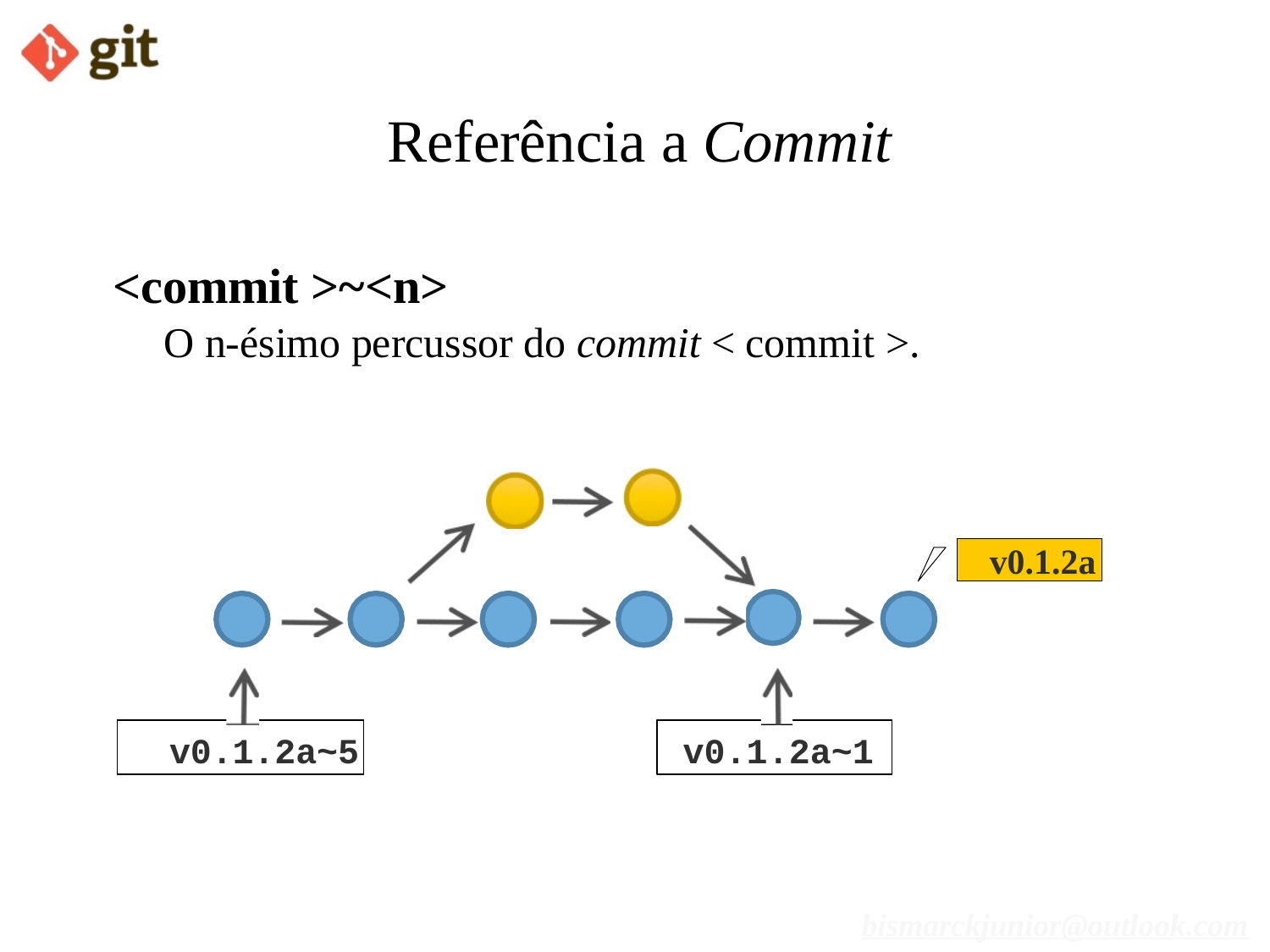

# Referência a Commit
<commit >~<n>
O n-ésimo percussor do commit < commit >.

v0.1.2a

v0.1.2a~5
v0.1.2a~1
bismarckjunior@outlook.com